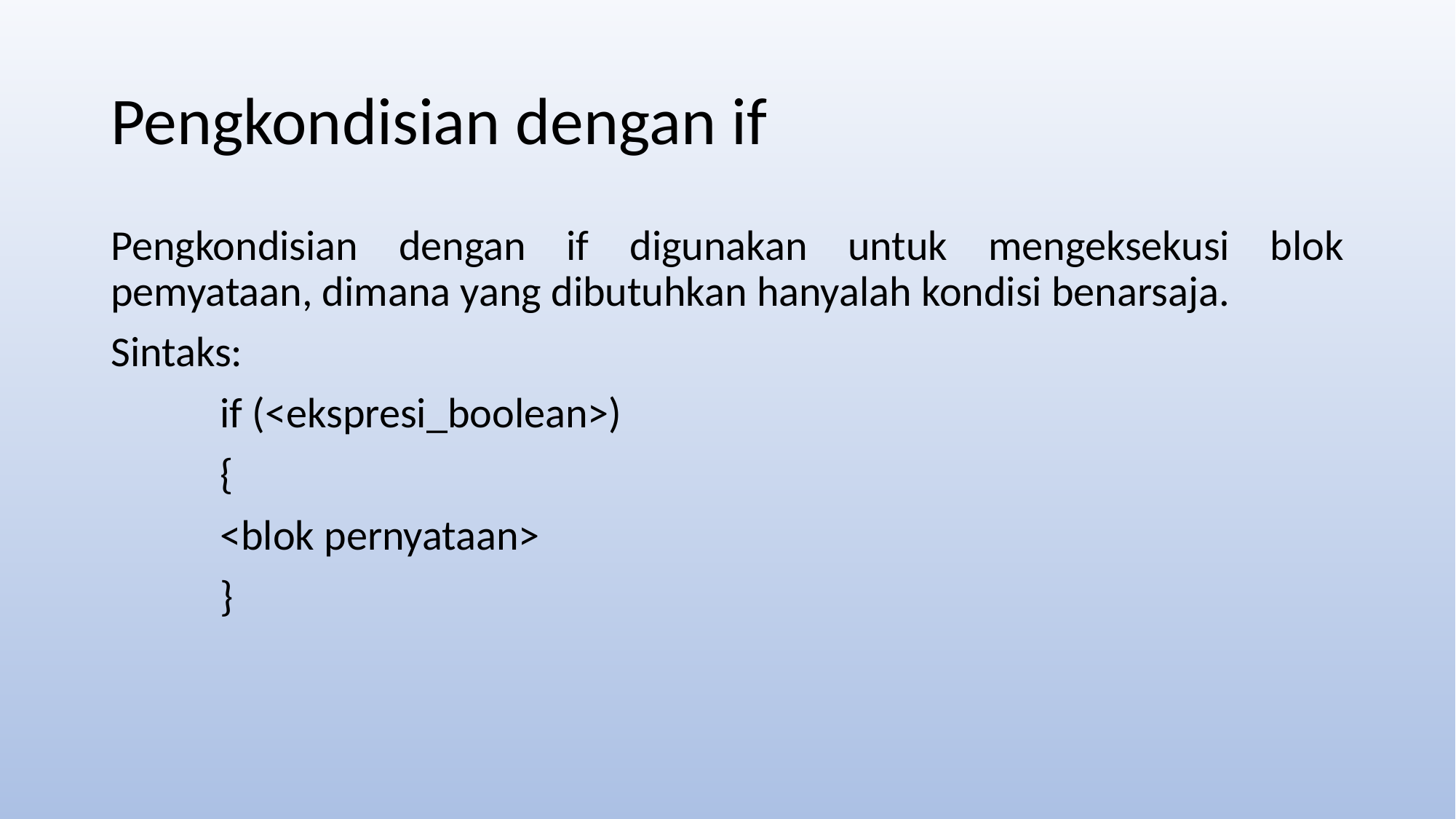

# Pengkondisian dengan if
Pengkondisian dengan if digunakan untuk mengeksekusi blok pemyataan, dimana yang dibutuhkan hanyalah kondisi benarsaja.
Sintaks:
	if (<ekspresi_boolean>)
	{
	<blok pernyataan>
	}